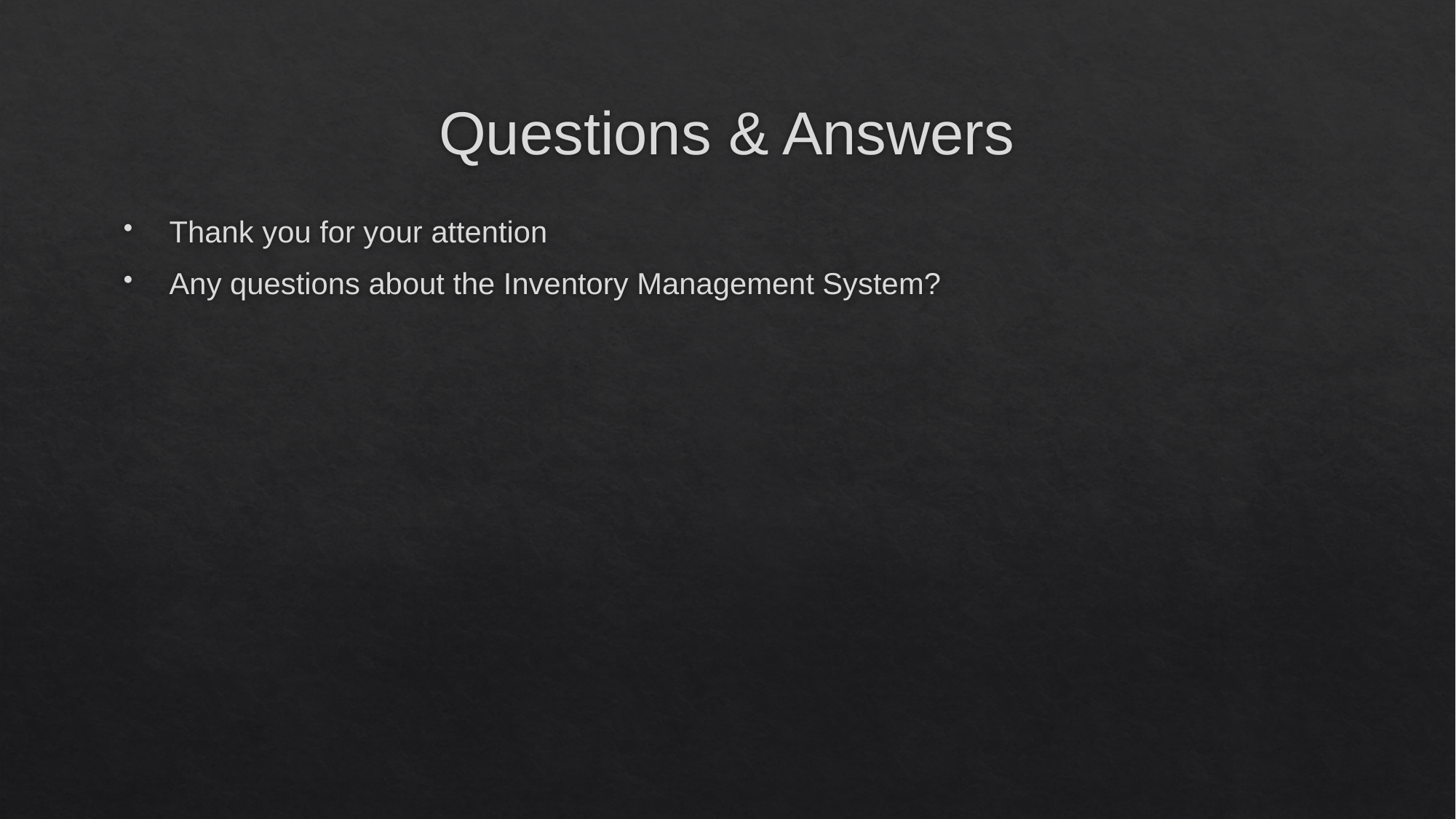

# Questions & Answers
 Thank you for your attention
 Any questions about the Inventory Management System?